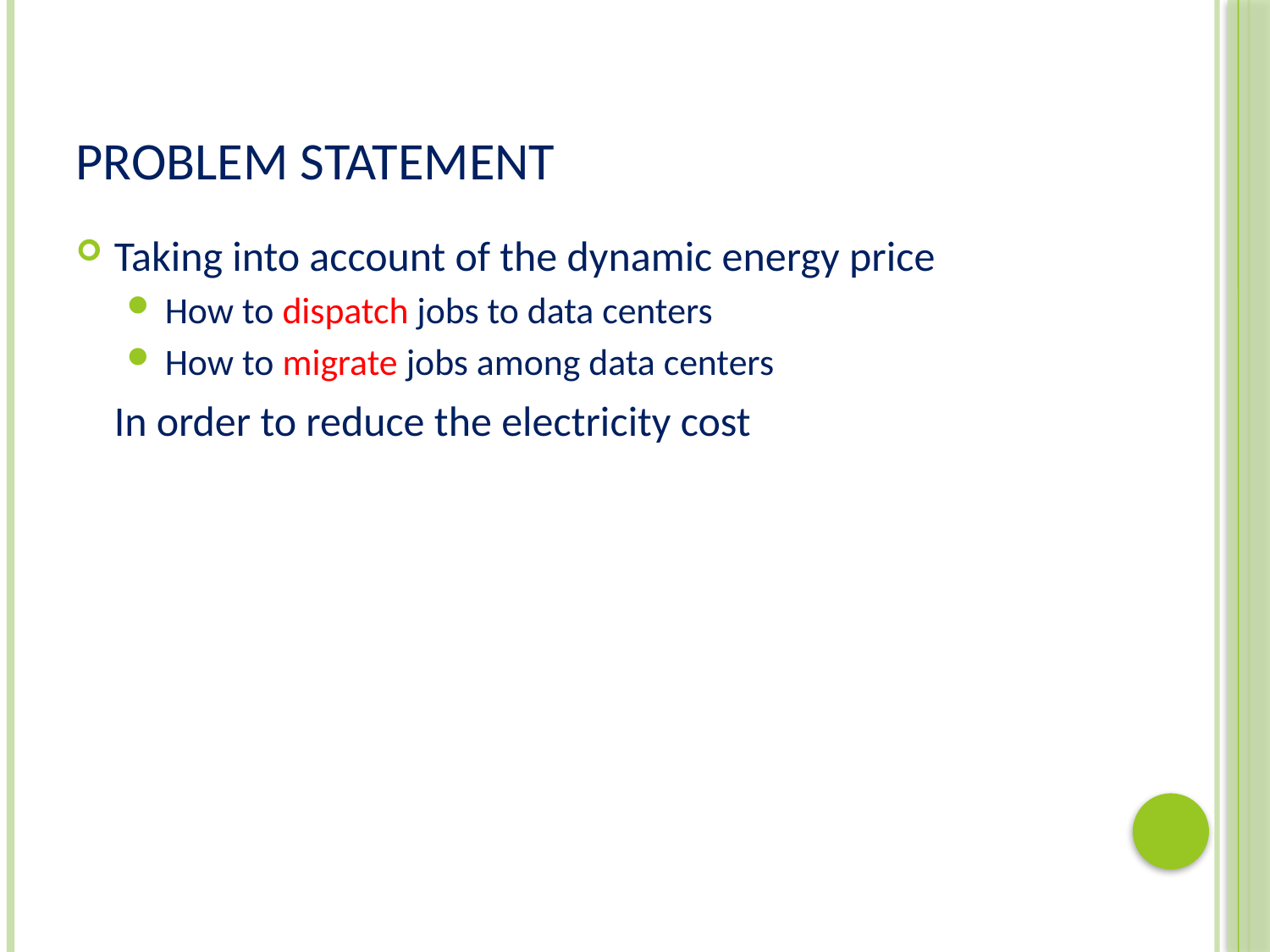

# Problem Statement
Taking into account of the dynamic energy price
How to dispatch jobs to data centers
How to migrate jobs among data centers
    In order to reduce the electricity cost